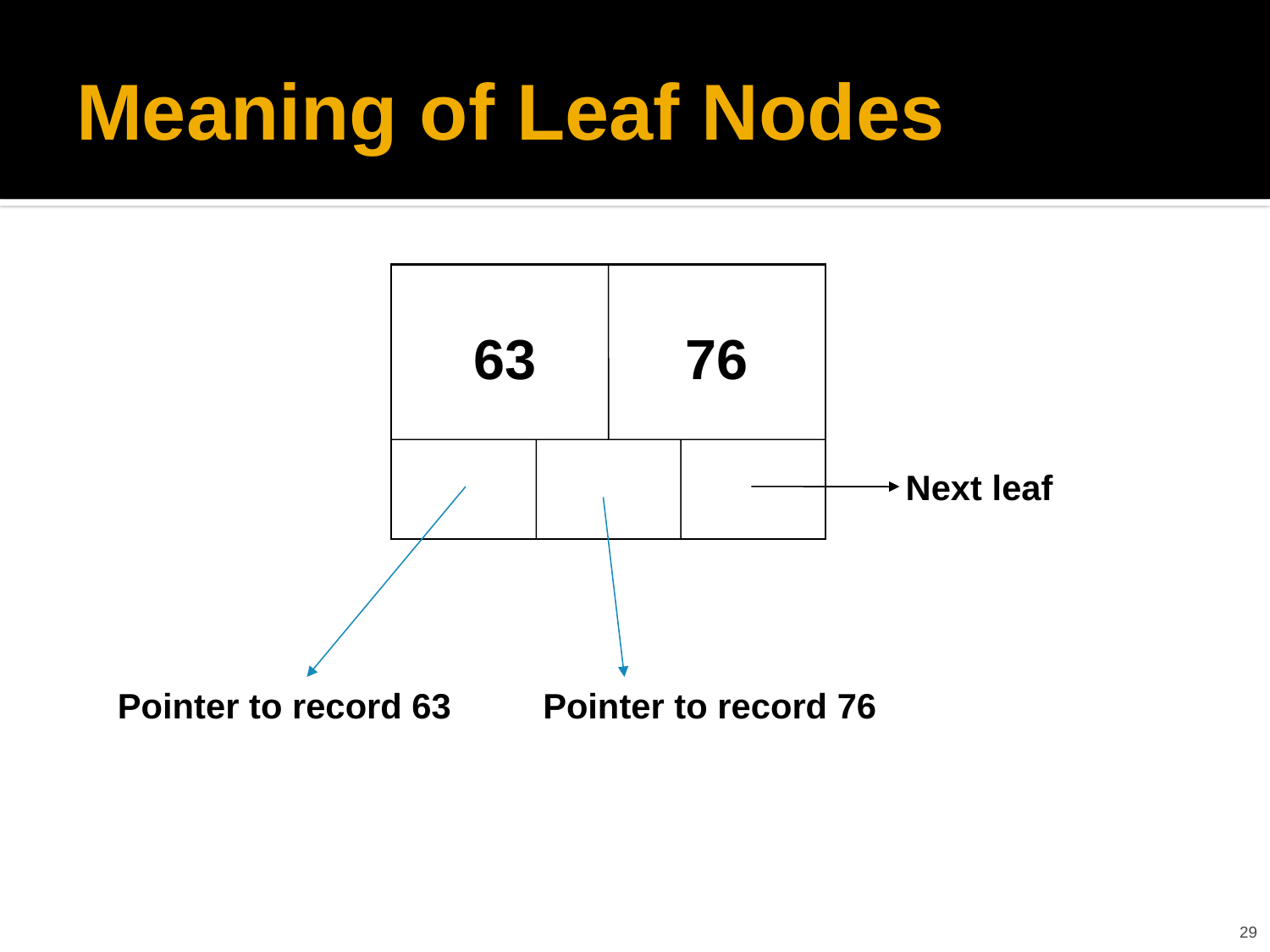

# Meaning of Leaf Nodes

63
76
Next leaf

Pointer to record 63
Pointer to record 76
29